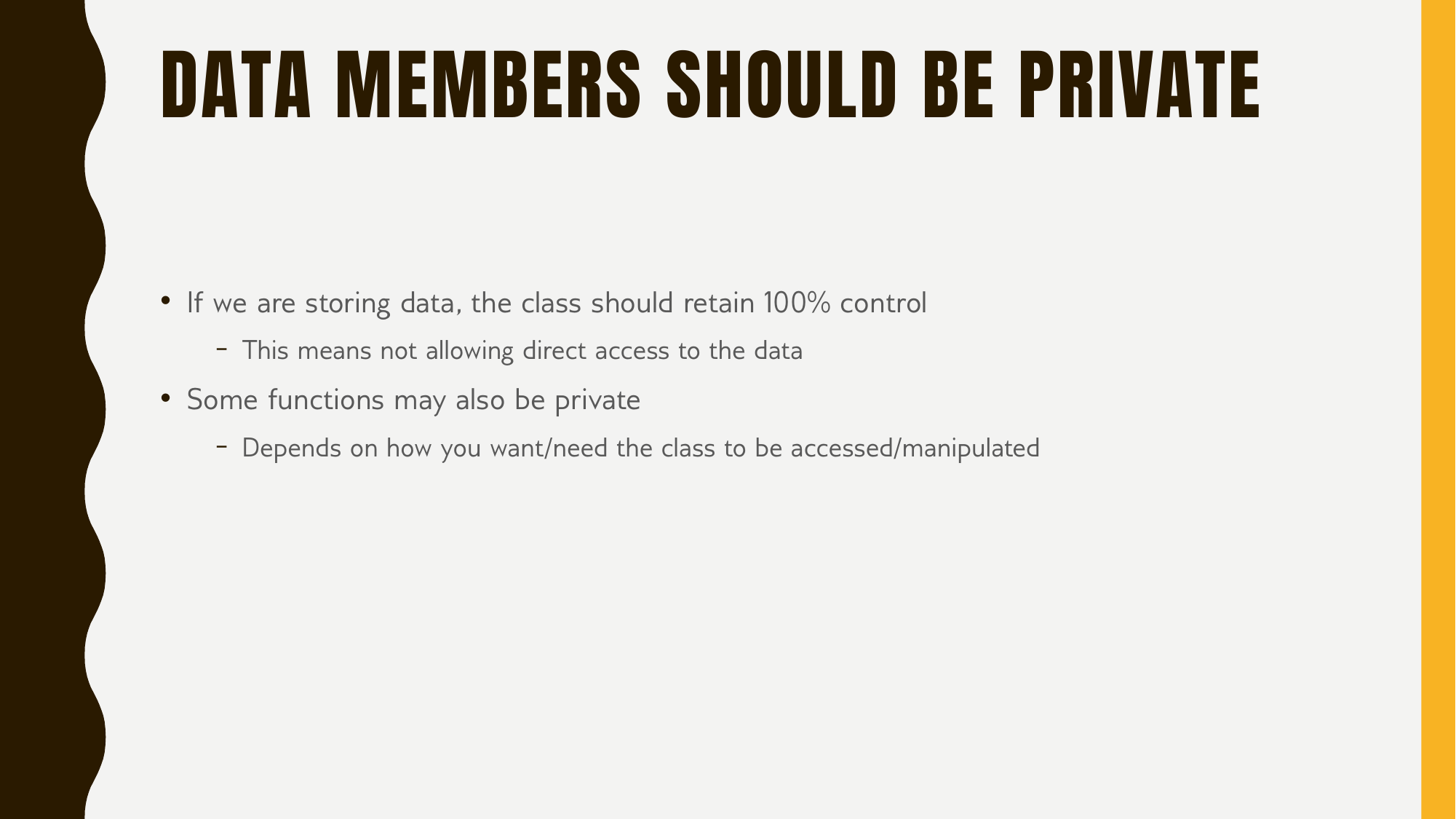

# Data Members Should be Private
If we are storing data, the class should retain 100% control
This means not allowing direct access to the data
Some functions may also be private
Depends on how you want/need the class to be accessed/manipulated